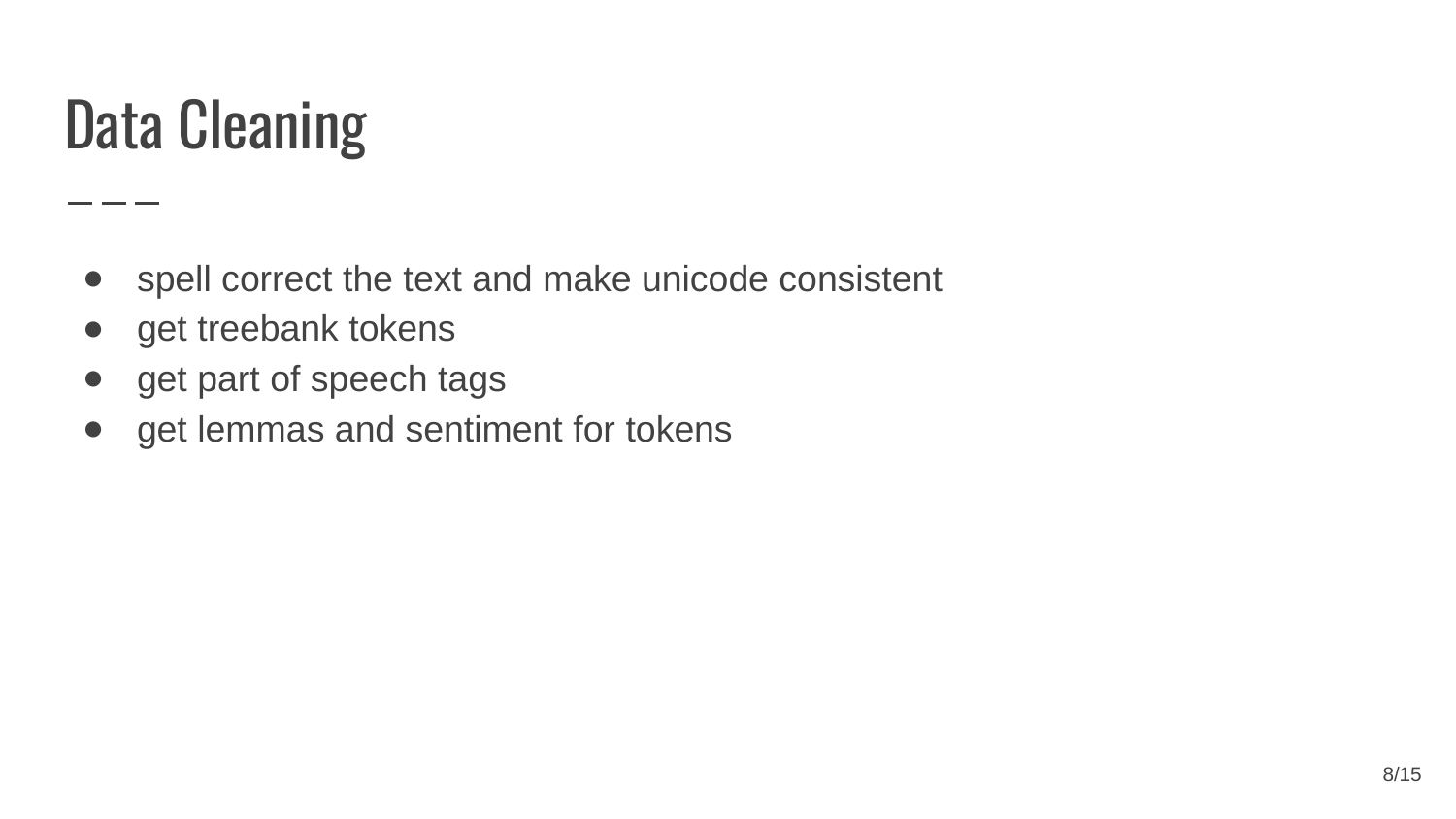

# Data Cleaning
spell correct the text and make unicode consistent
get treebank tokens
get part of speech tags
get lemmas and sentiment for tokens

8/15